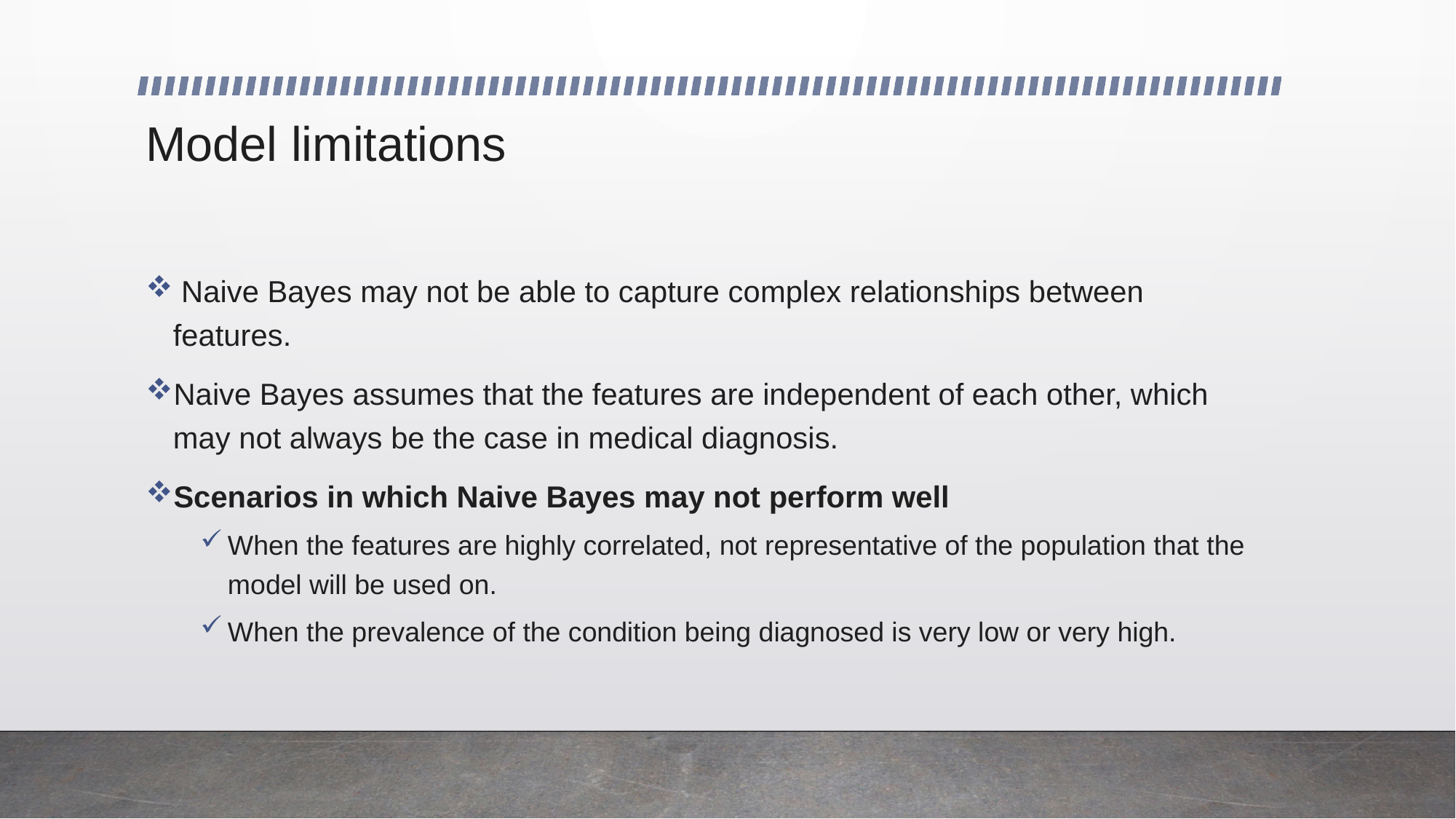

# Model limitations
 Naive Bayes may not be able to capture complex relationships between features.
Naive Bayes assumes that the features are independent of each other, which may not always be the case in medical diagnosis.
Scenarios in which Naive Bayes may not perform well
When the features are highly correlated, not representative of the population that the model will be used on.
When the prevalence of the condition being diagnosed is very low or very high.